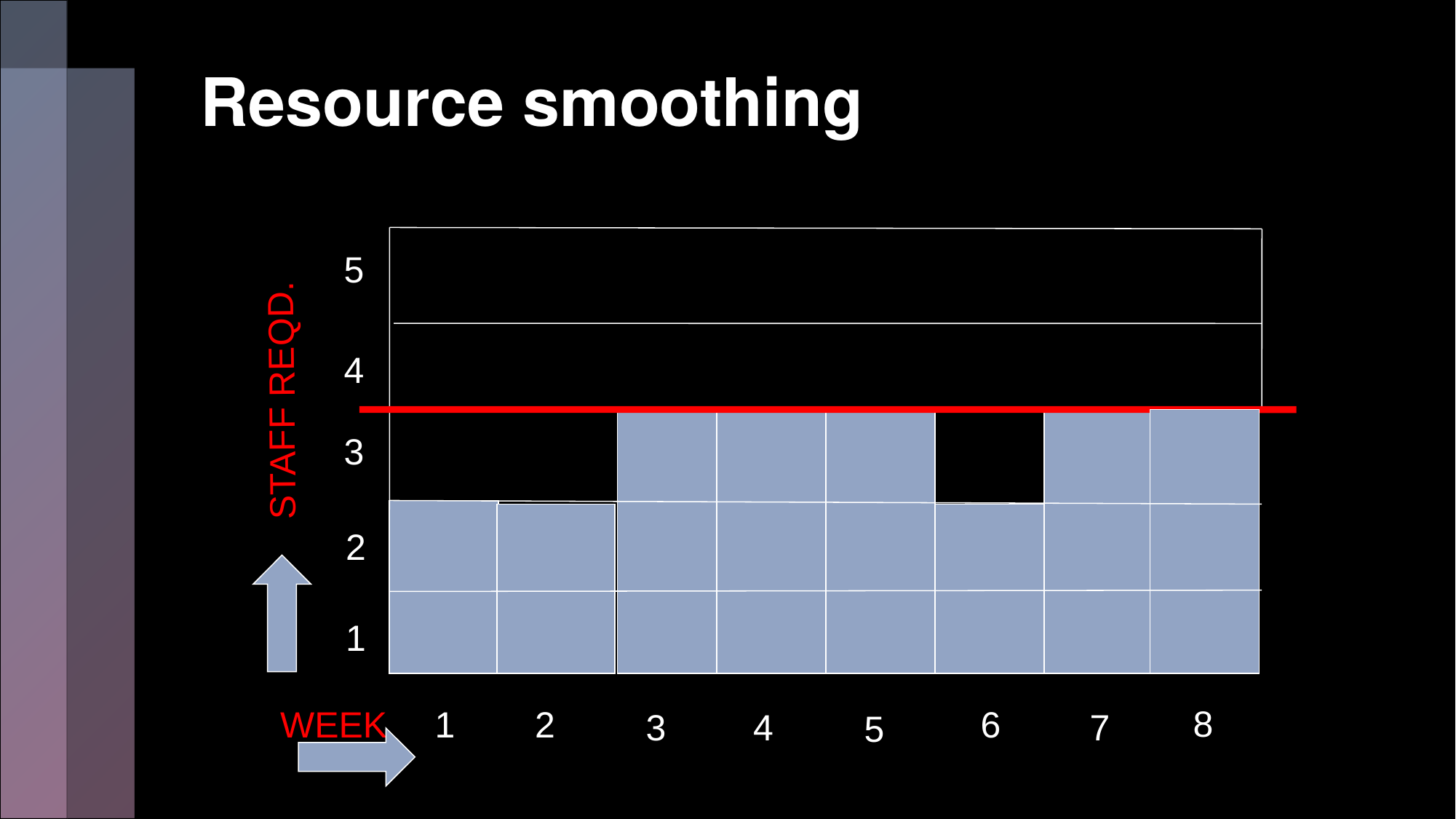

# Resource smoothing

5

4
STAFF REQD.

3

2

1
8
WEEK
1
2
6
3
4
7
5